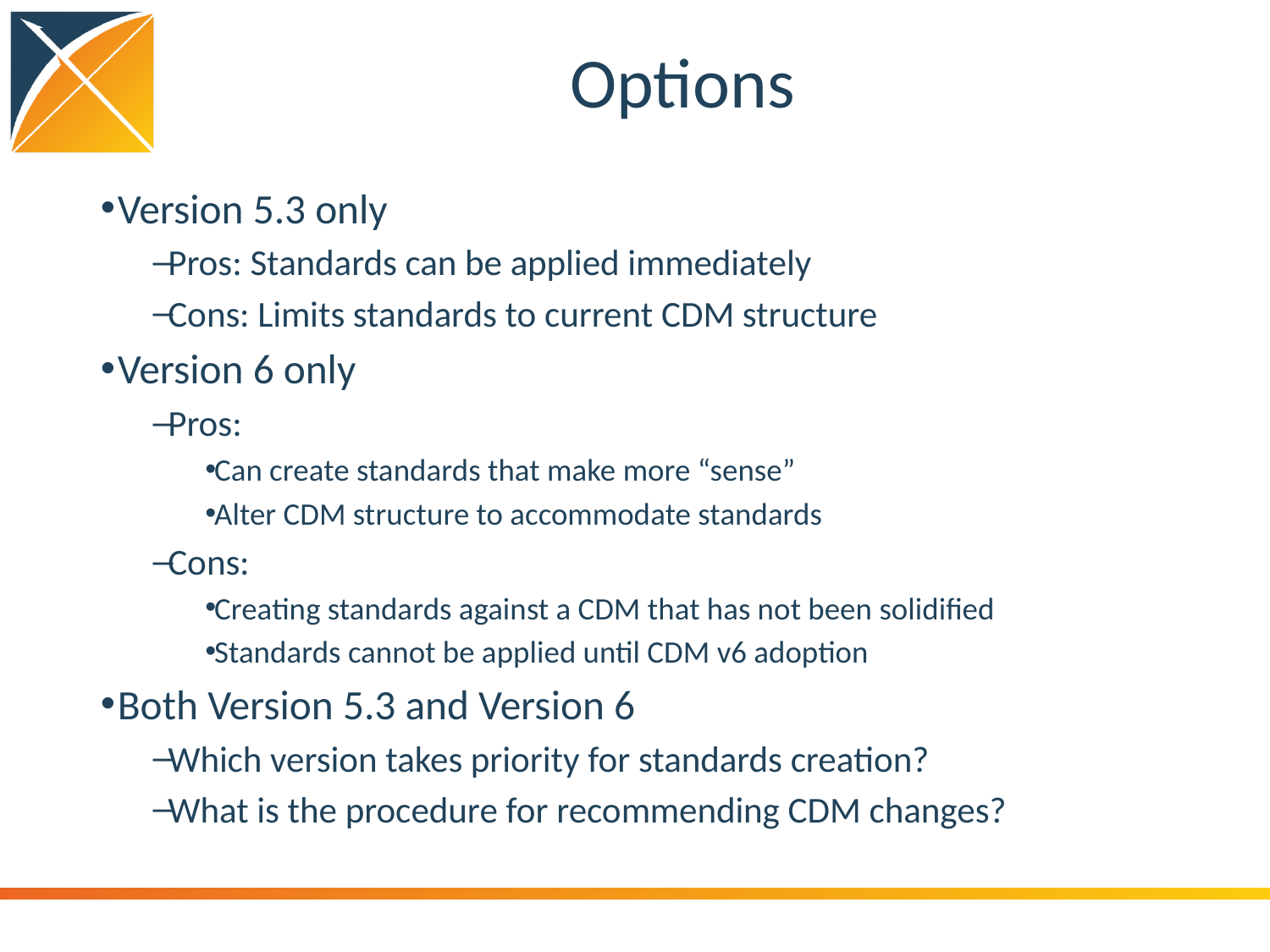

# Options
Version 5.3 only
Pros: Standards can be applied immediately
Cons: Limits standards to current CDM structure
Version 6 only
Pros:
Can create standards that make more “sense”
Alter CDM structure to accommodate standards
Cons:
Creating standards against a CDM that has not been solidified
Standards cannot be applied until CDM v6 adoption
Both Version 5.3 and Version 6
Which version takes priority for standards creation?
What is the procedure for recommending CDM changes?